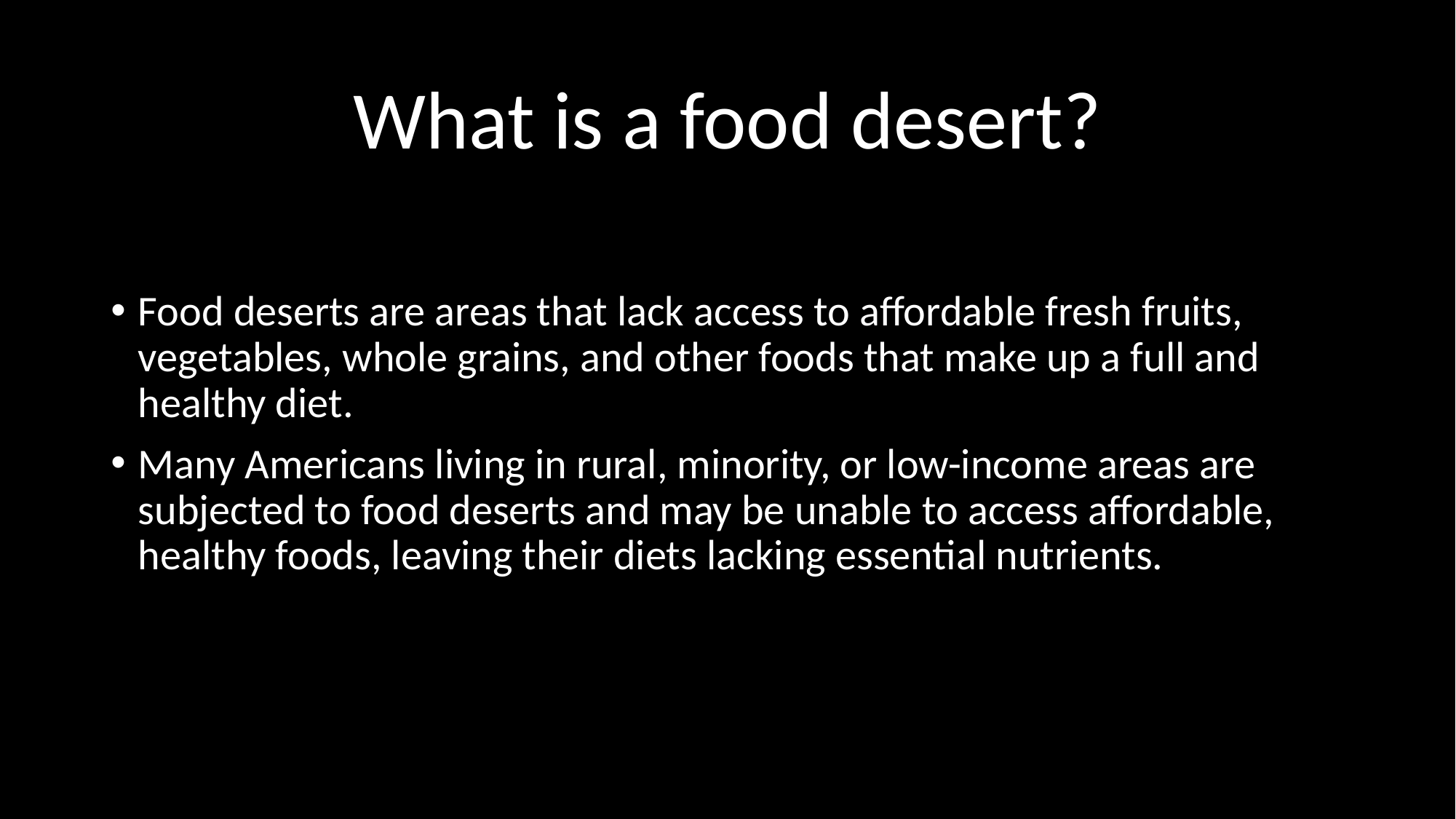

# What is a food desert?

Food deserts are areas that lack access to affordable fresh fruits, vegetables, whole grains, and other foods that make up a full and healthy diet.
Many Americans living in rural, minority, or low-income areas are subjected to food deserts and may be unable to access affordable, healthy foods, leaving their diets lacking essential nutrients.